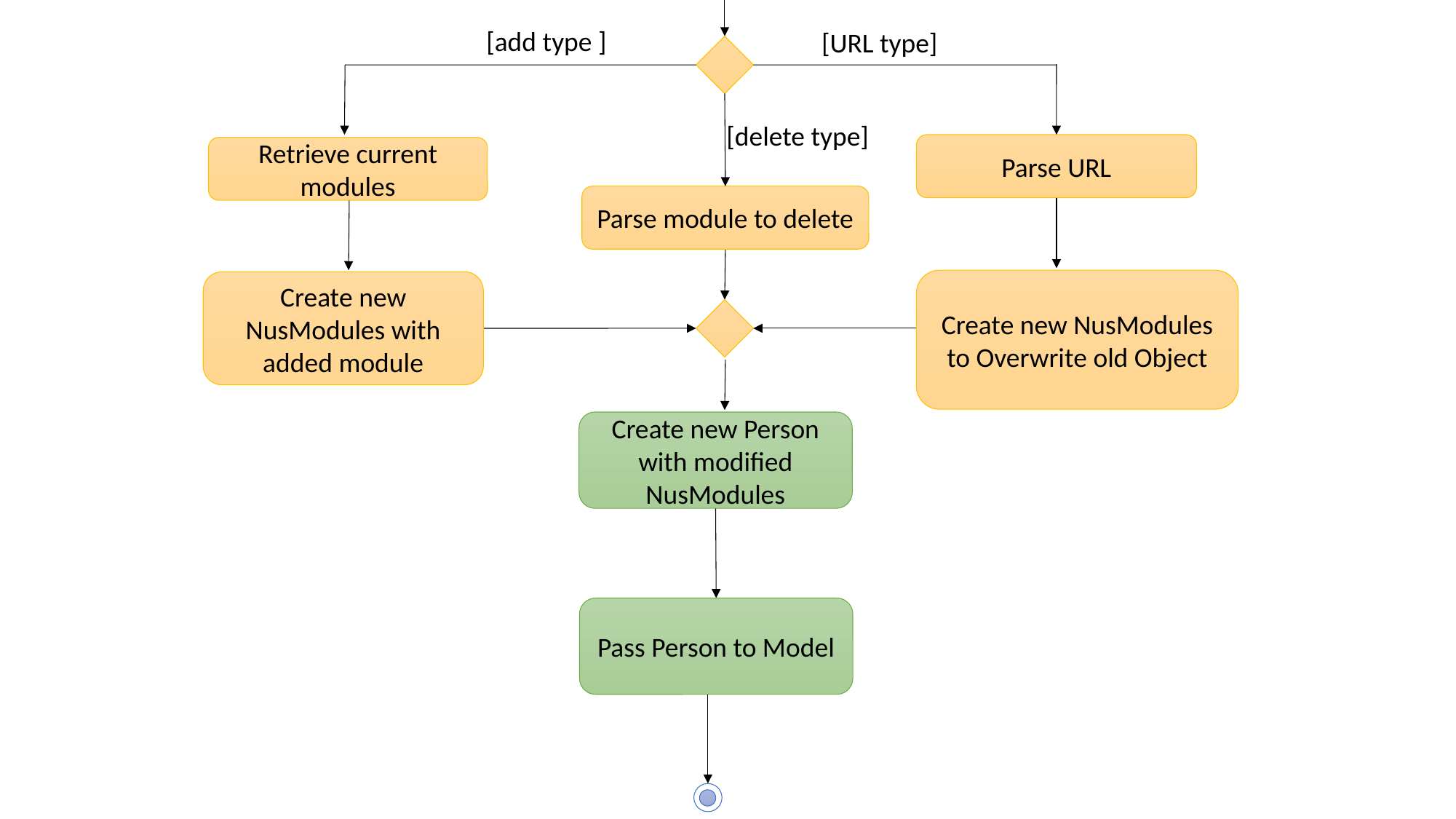

User inputs nusmods command

[add type ]
[URL type]

[delete type]
Parse URL
Retrieve current modules
Parse module to delete
Create new NusModules to Overwrite old Object
Create new NusModules with added module

Create new Person with modified NusModules
Pass Person to Model